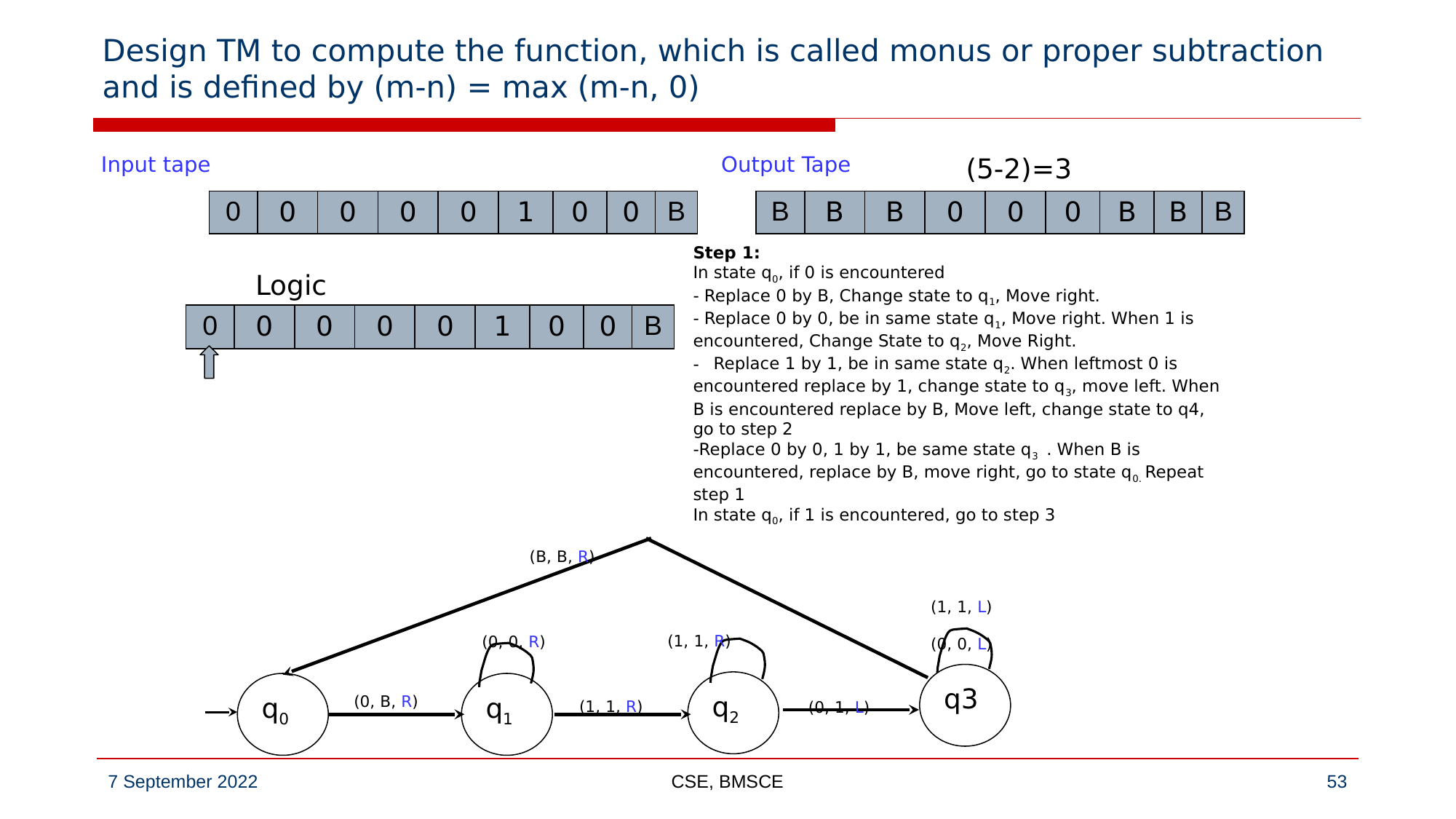

# Design TM to compute the function, which is called monus or proper subtraction and is defined by (m-n) = max (m-n, 0)
Input tape                                                                            Output Tape

(5-2)=3
| 0 | 0 | 0 | 0 | 0 | 1 | 0 | 0 | B |
| --- | --- | --- | --- | --- | --- | --- | --- | --- |
| B | B | B | 0 | 0 | 0 | B | B | B |
| --- | --- | --- | --- | --- | --- | --- | --- | --- |
Step 1:
In state q0, if 0 is encountered
- Replace 0 by B, Change state to q1, Move right.
- Replace 0 by 0, be in same state q1, Move right. When 1 is
encountered, Change State to q2, Move Right.
Replace 1 by 1, be in same state q2. When leftmost 0 is
encountered replace by 1, change state to q3, move left. When
B is encountered replace by B, Move left, change state to q4,
go to step 2
-Replace 0 by 0, 1 by 1, be same state q3  . When B is
encountered, replace by B, move right, go to state q0. Repeat
step 1
In state q0, if 1 is encountered, go to step 3
Logic
| 0 | 0 | 0 | 0 | 0 | 1 | 0 | 0 | B |
| --- | --- | --- | --- | --- | --- | --- | --- | --- |

(B, B, R)
(1, 1, L)
(0, 0, L)
(1, 1, R)
(0, 0, R)

q3
(0, B, R)
q2
(1, 1, R)
(0, 1, L)
q0
q1
CSE, BMSCE
53
7 September 2022